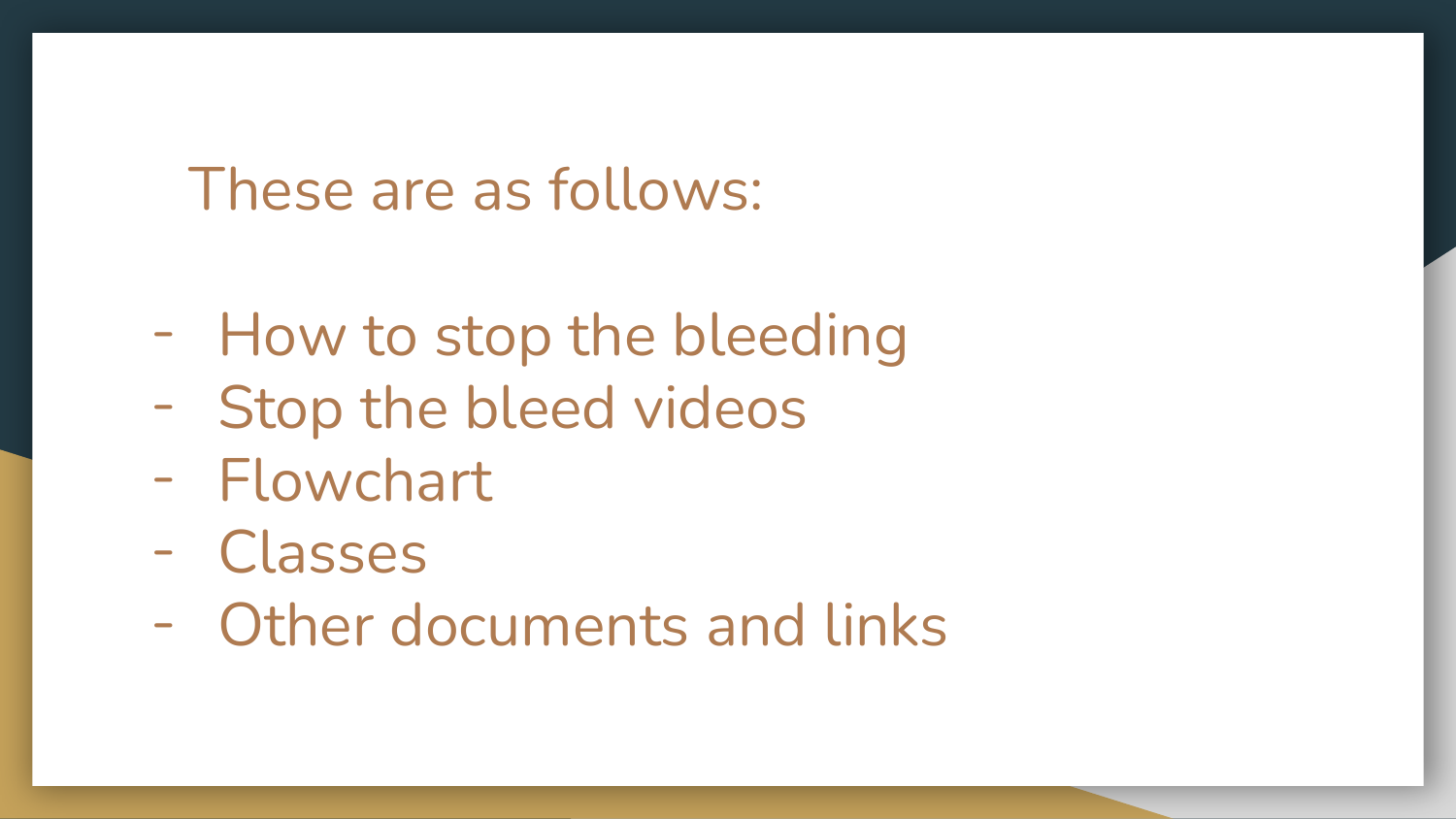

# These are as follows:

How to stop the bleeding
Stop the bleed videos
Flowchart
Classes
Other documents and links